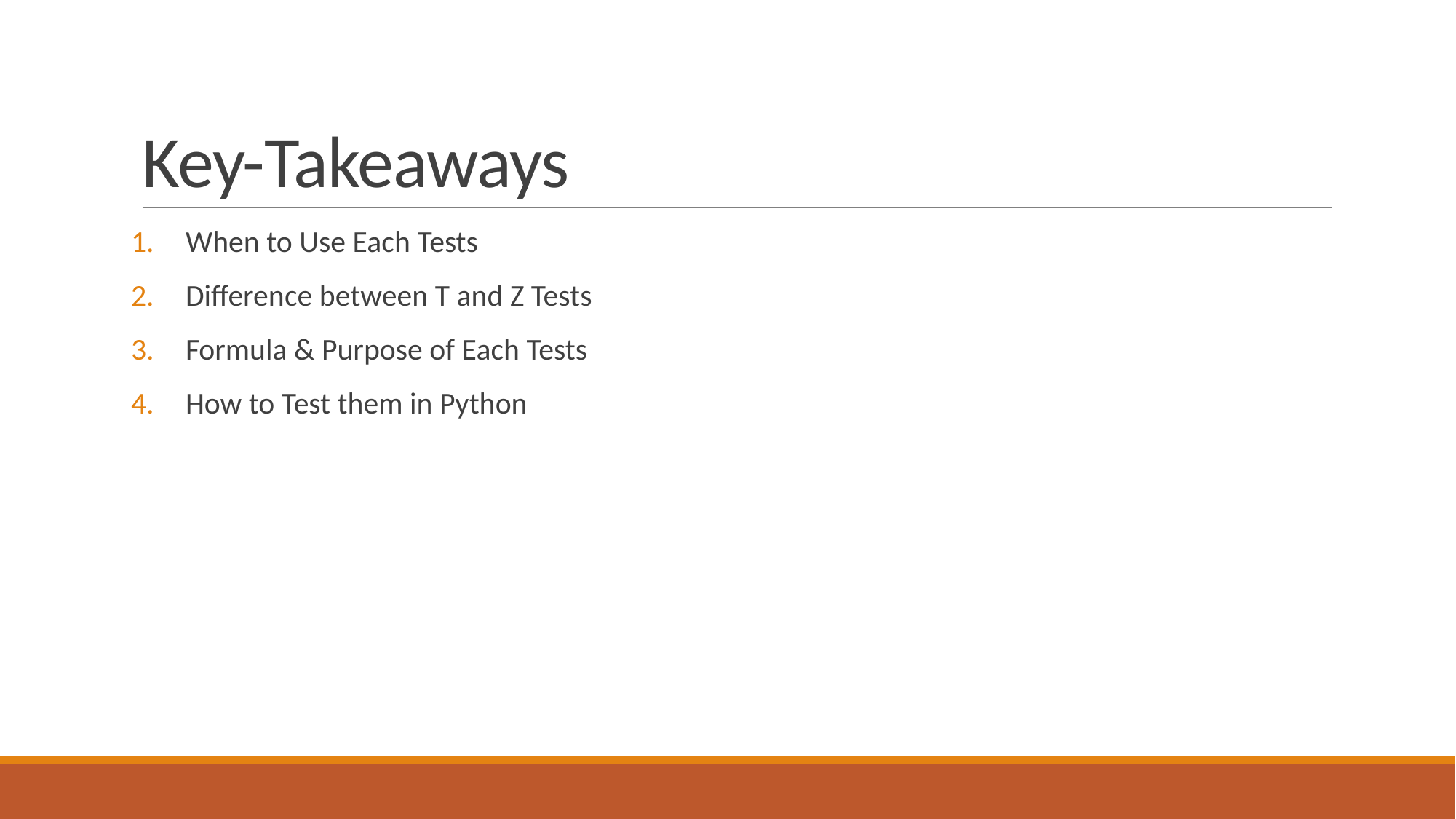

# Key-Takeaways
When to Use Each Tests
Difference between T and Z Tests
Formula & Purpose of Each Tests
How to Test them in Python